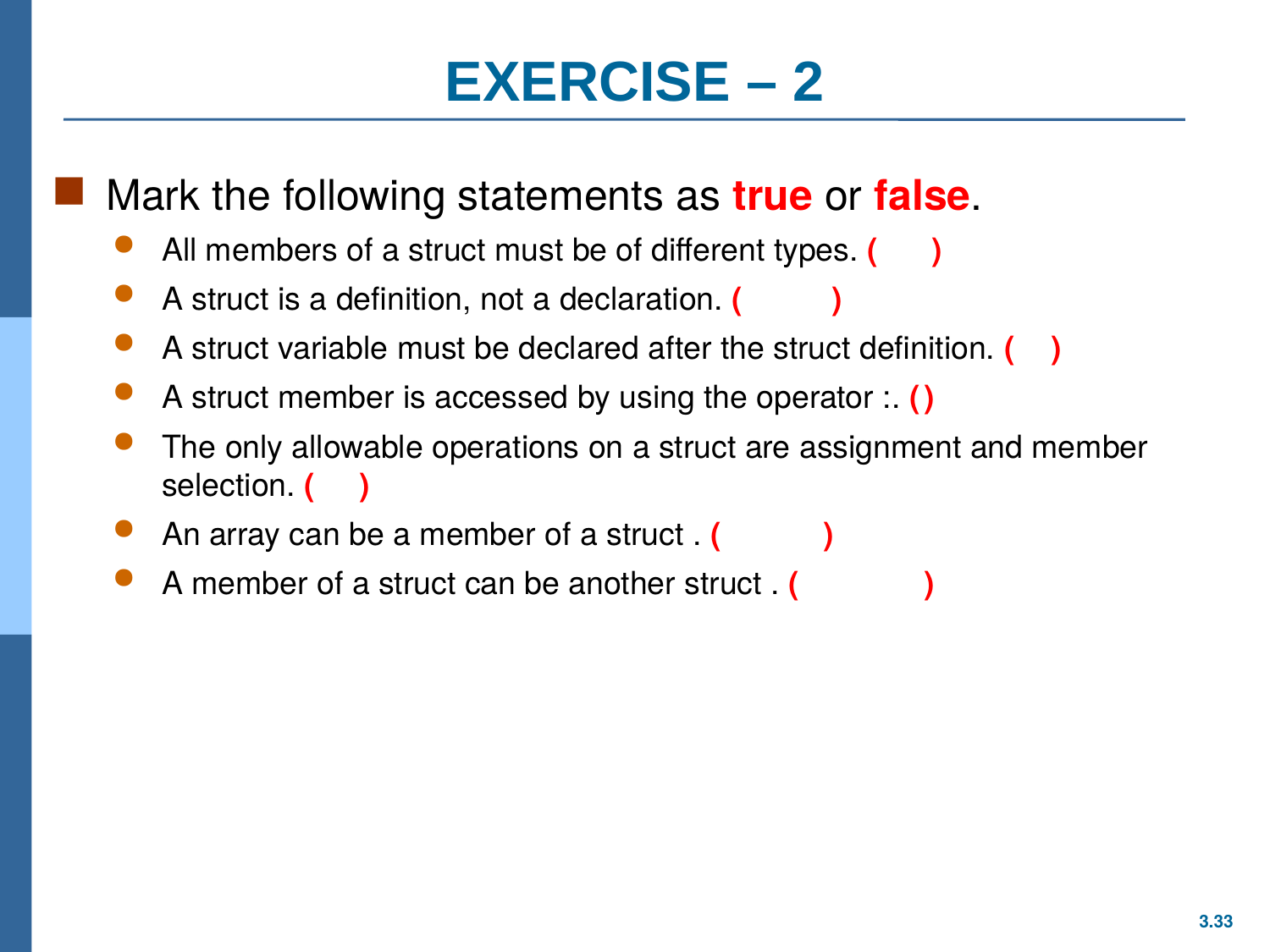

# EXERCISE – 2
Mark the following statements as true or false.
All members of a struct must be of different types. (      )
A struct is a definition, not a declaration. (	    )
A struct variable must be declared after the struct definition. (	)
A struct member is accessed by using the operator :. (	)
The only allowable operations on a struct are assignment and member selection. (     )
An array can be a member of a struct . (	   )
A member of a struct can be another struct . (	)